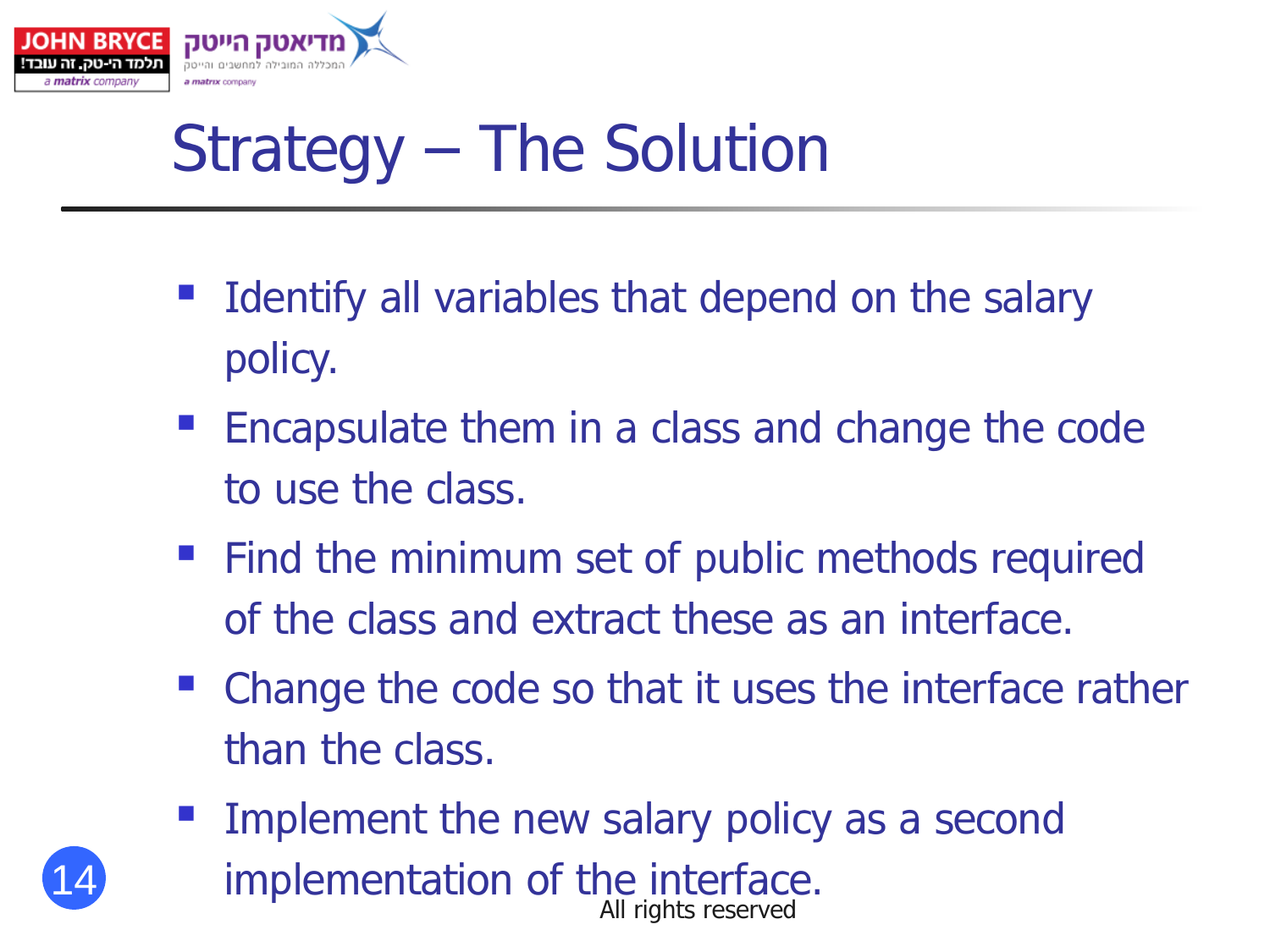

# Strategy – The Solution
Identify all variables that depend on the salary policy.
Encapsulate them in a class and change the code to use the class.
Find the minimum set of public methods required of the class and extract these as an interface.
Change the code so that it uses the interface rather than the class.
Implement the new salary policy as a second implementation of the interface.
All rights reserved